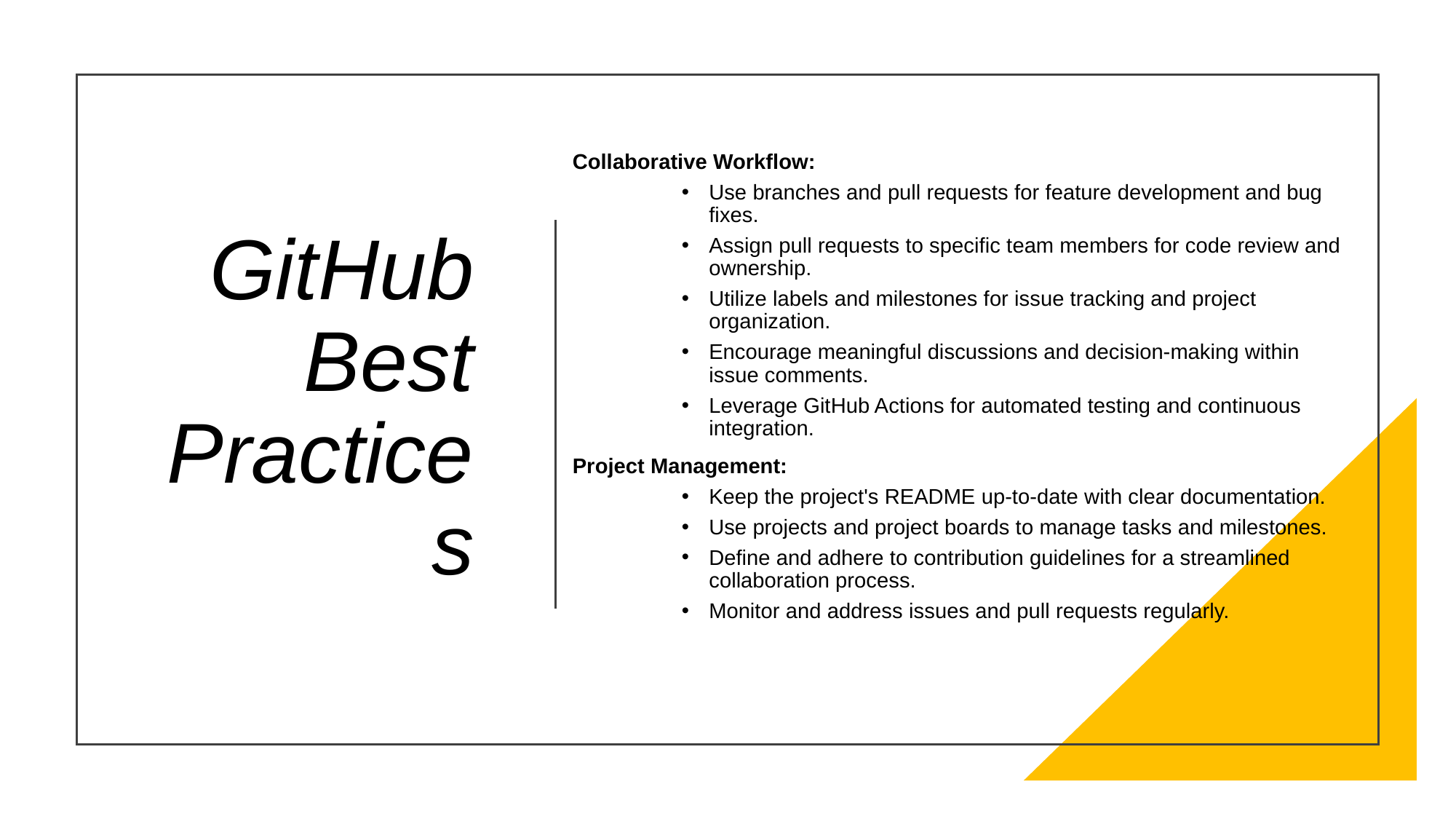

Collaborative Workflow:
Use branches and pull requests for feature development and bug fixes.
Assign pull requests to specific team members for code review and ownership.
Utilize labels and milestones for issue tracking and project organization.
Encourage meaningful discussions and decision-making within issue comments.
Leverage GitHub Actions for automated testing and continuous integration.
Project Management:
Keep the project's README up-to-date with clear documentation.
Use projects and project boards to manage tasks and milestones.
Define and adhere to contribution guidelines for a streamlined collaboration process.
Monitor and address issues and pull requests regularly.

# GitHub Best Practices